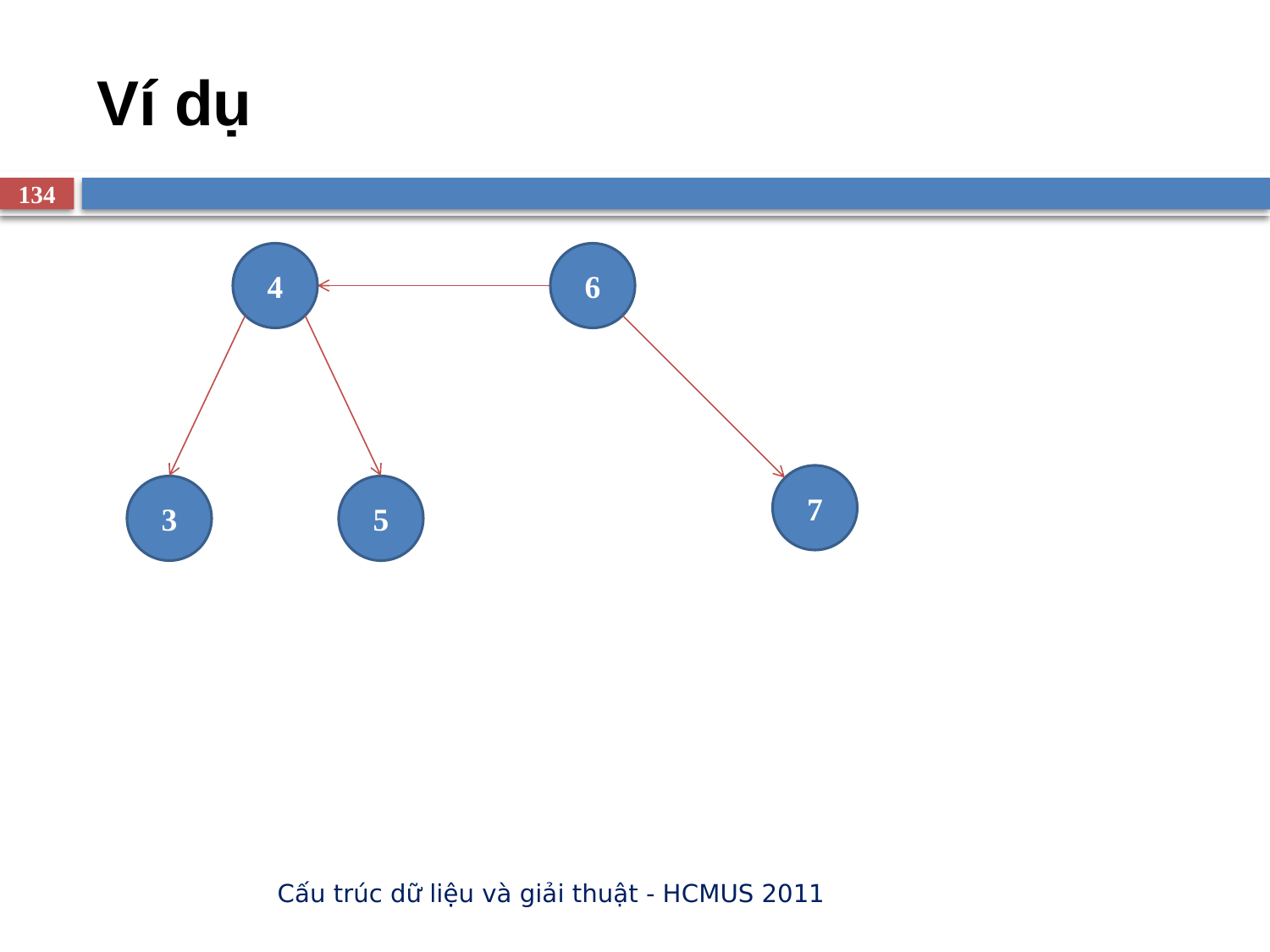

# Ví dụ
134
4
6
7
3
5
Cấu trúc dữ liệu và giải thuật - HCMUS 2011